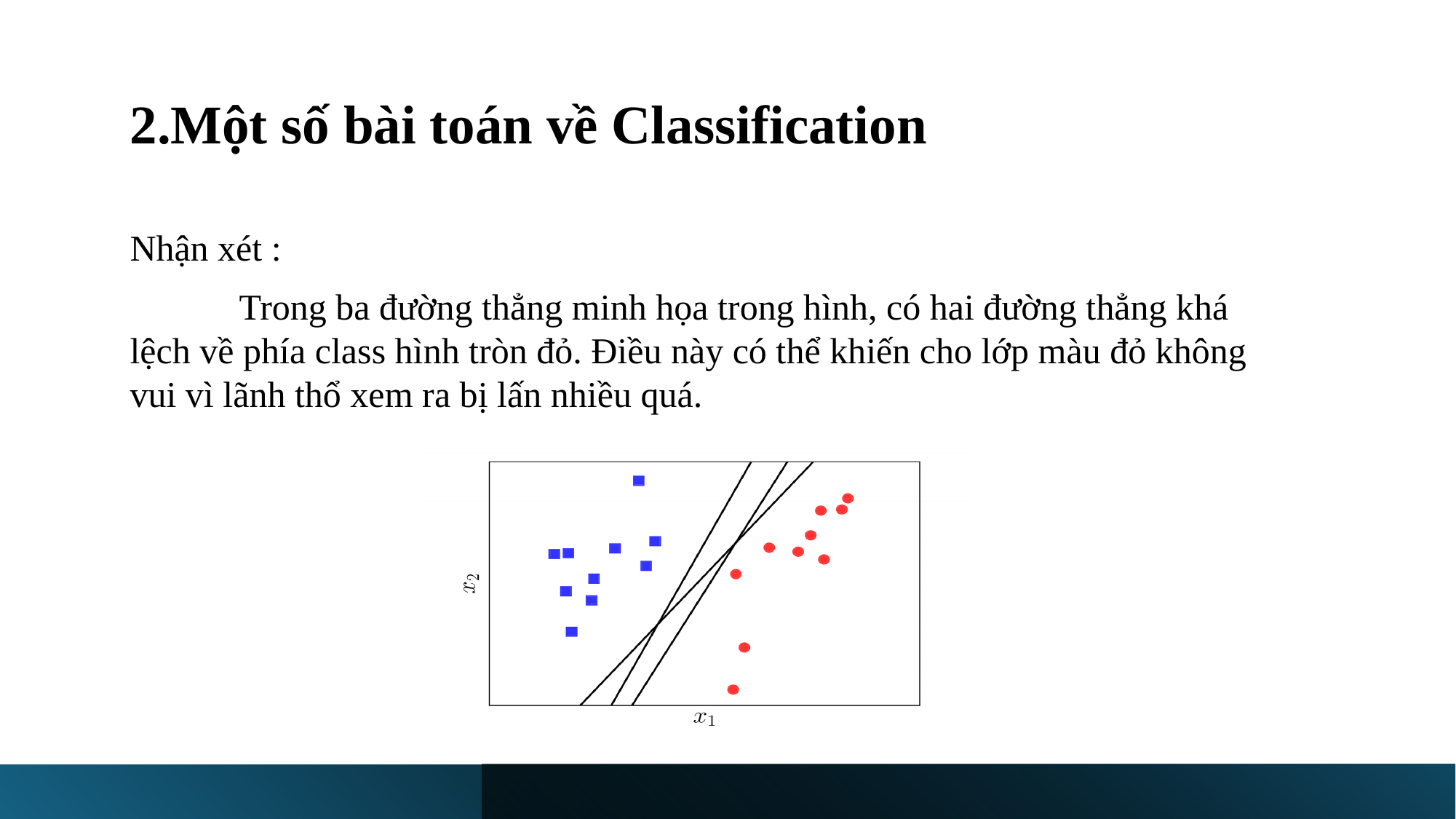

# 2.Một số bài toán về Classification
Nhận xét :
	Trong ba đường thẳng minh họa trong hình, có hai đường thẳng khá lệch về phía class hình tròn đỏ. Điều này có thể khiến cho lớp màu đỏ không vui vì lãnh thổ xem ra bị lấn nhiều quá.